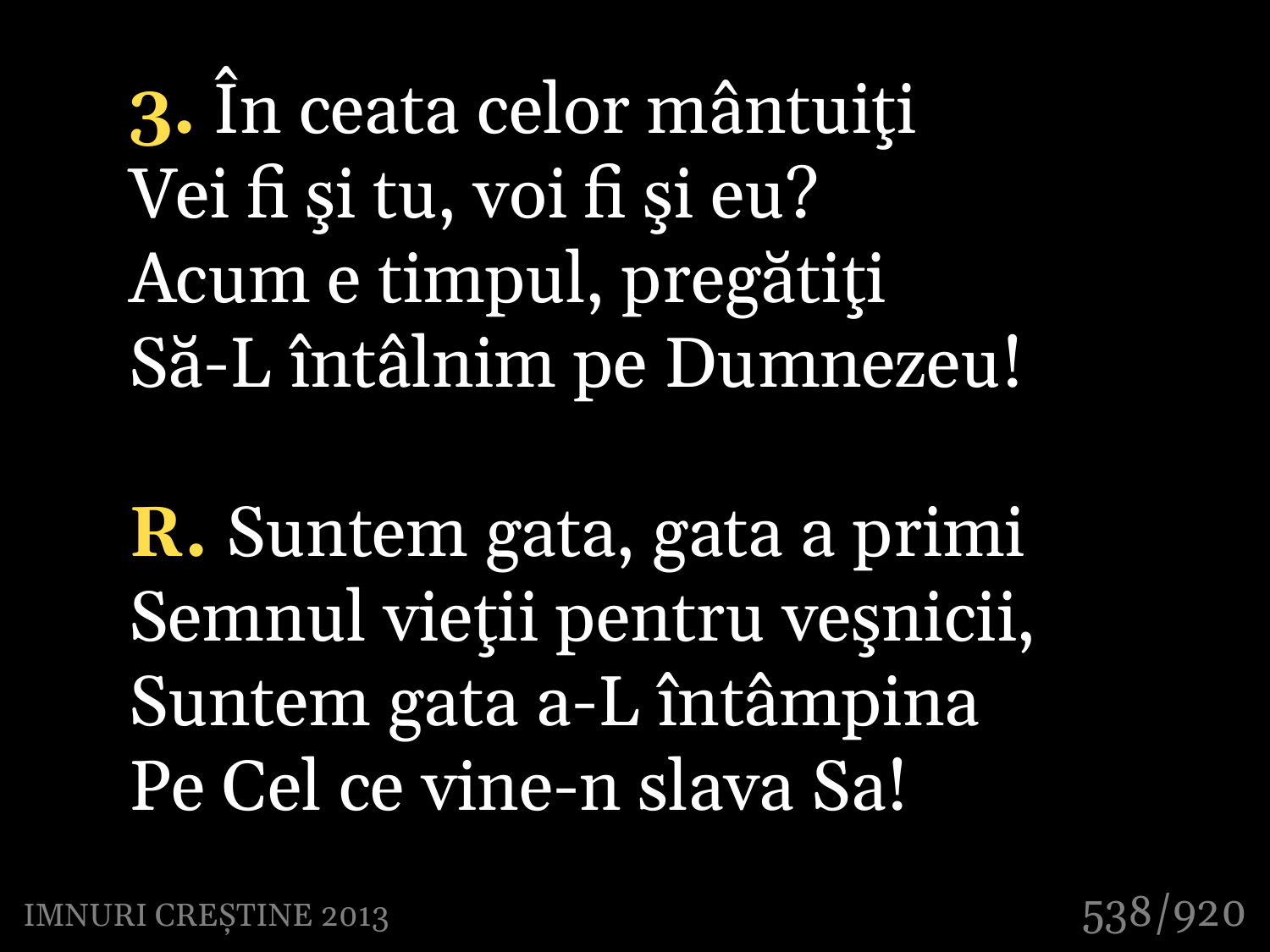

3. În ceata celor mântuiţi
Vei fi şi tu, voi fi şi eu?
Acum e timpul, pregătiţi
Să-L întâlnim pe Dumnezeu!

R. Suntem gata, gata a primi
Semnul vieţii pentru veşnicii,
Suntem gata a-L întâmpina
Pe Cel ce vine-n slava Sa!
538/920
IMNURI CREȘTINE 2013